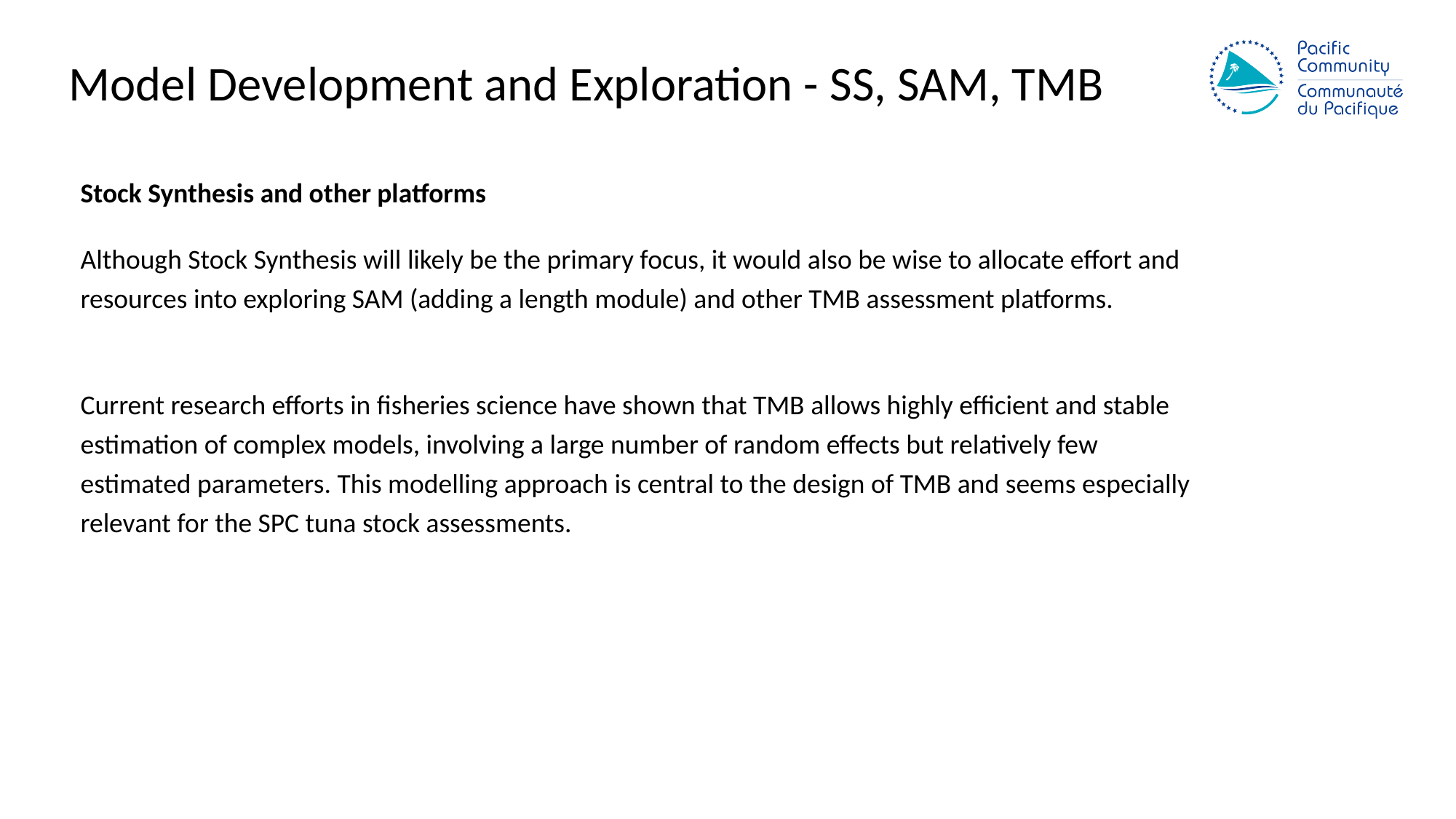

# Model Development and Exploration - SS, SAM, TMB
Stock Synthesis and other platforms
Although Stock Synthesis will likely be the primary focus, it would also be wise to allocate effort and resources into exploring SAM (adding a length module) and other TMB assessment platforms.
Current research efforts in fisheries science have shown that TMB allows highly efficient and stable estimation of complex models, involving a large number of random effects but relatively few estimated parameters. This modelling approach is central to the design of TMB and seems especially relevant for the SPC tuna stock assessments.